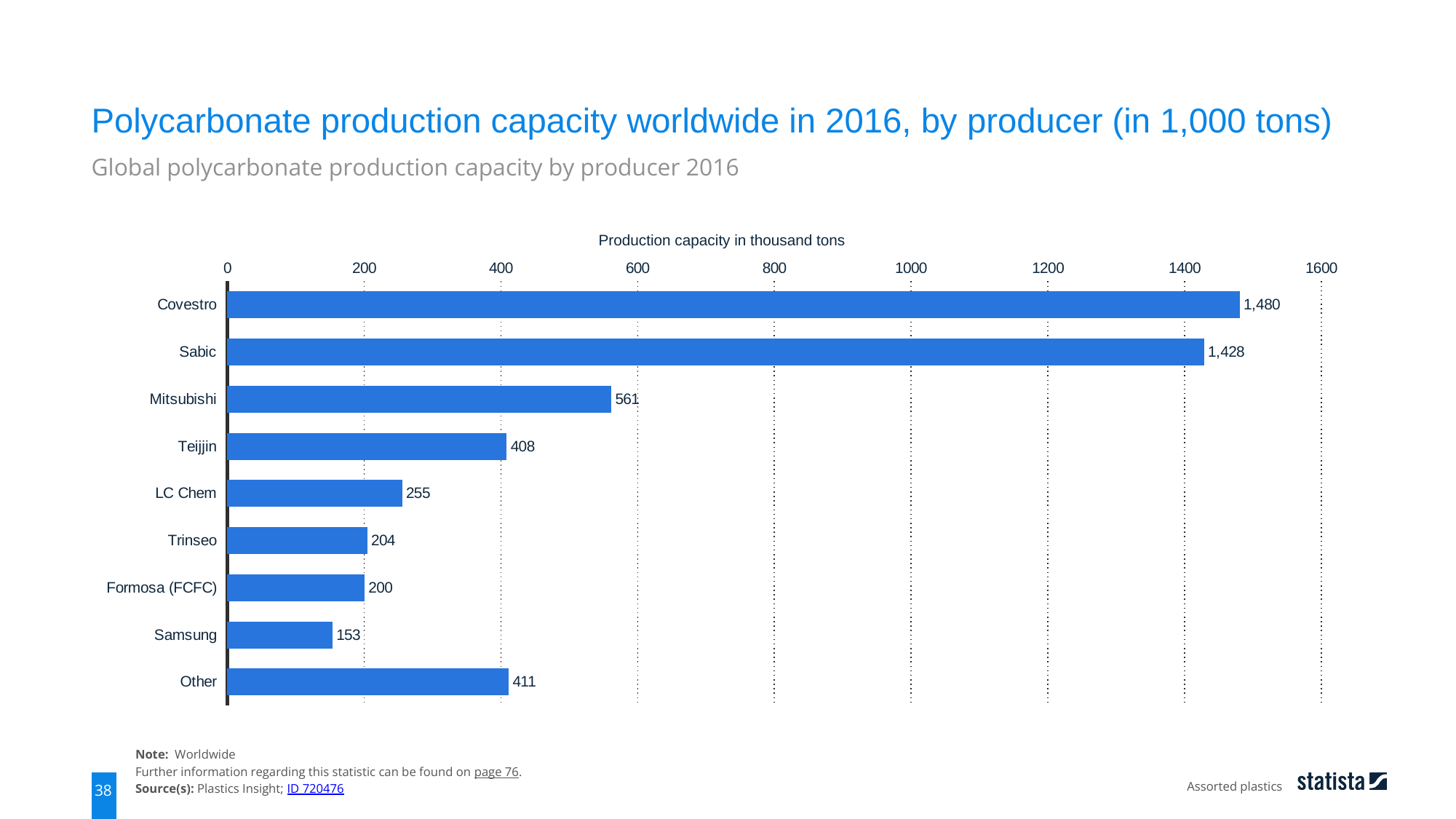

Polycarbonate production capacity worldwide in 2016, by producer (in 1,000 tons)
Global polycarbonate production capacity by producer 2016
Production capacity in thousand tons

### Chart

| Category | data |
|---|---|
| Covestro | 1480.0 |
| Sabic | 1428.0 |
| Mitsubishi | 561.0 |
| Teijjin | 408.0 |
| LC Chem | 255.0 |
| Trinseo | 204.0 |
| Formosa (FCFC) | 200.0 |
| Samsung | 153.0 |
| Other | 411.0 |
Note:  Worldwide
Further information regarding this statistic can be found on page 76.
Source(s): Plastics Insight; ID 720476
Assorted plastics

38